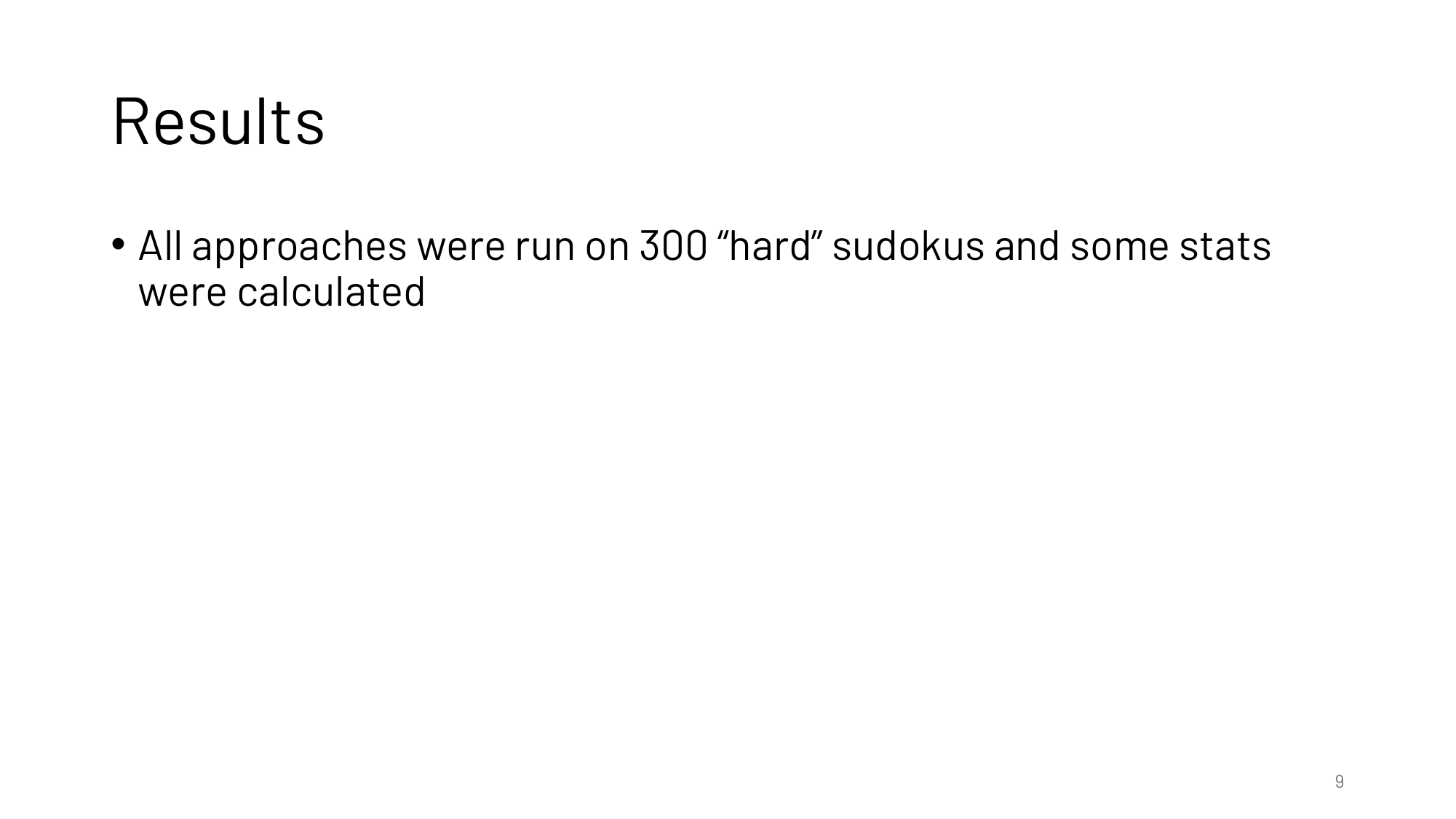

# Results
All approaches were run on 300 “hard” sudokus and some stats were calculated
9